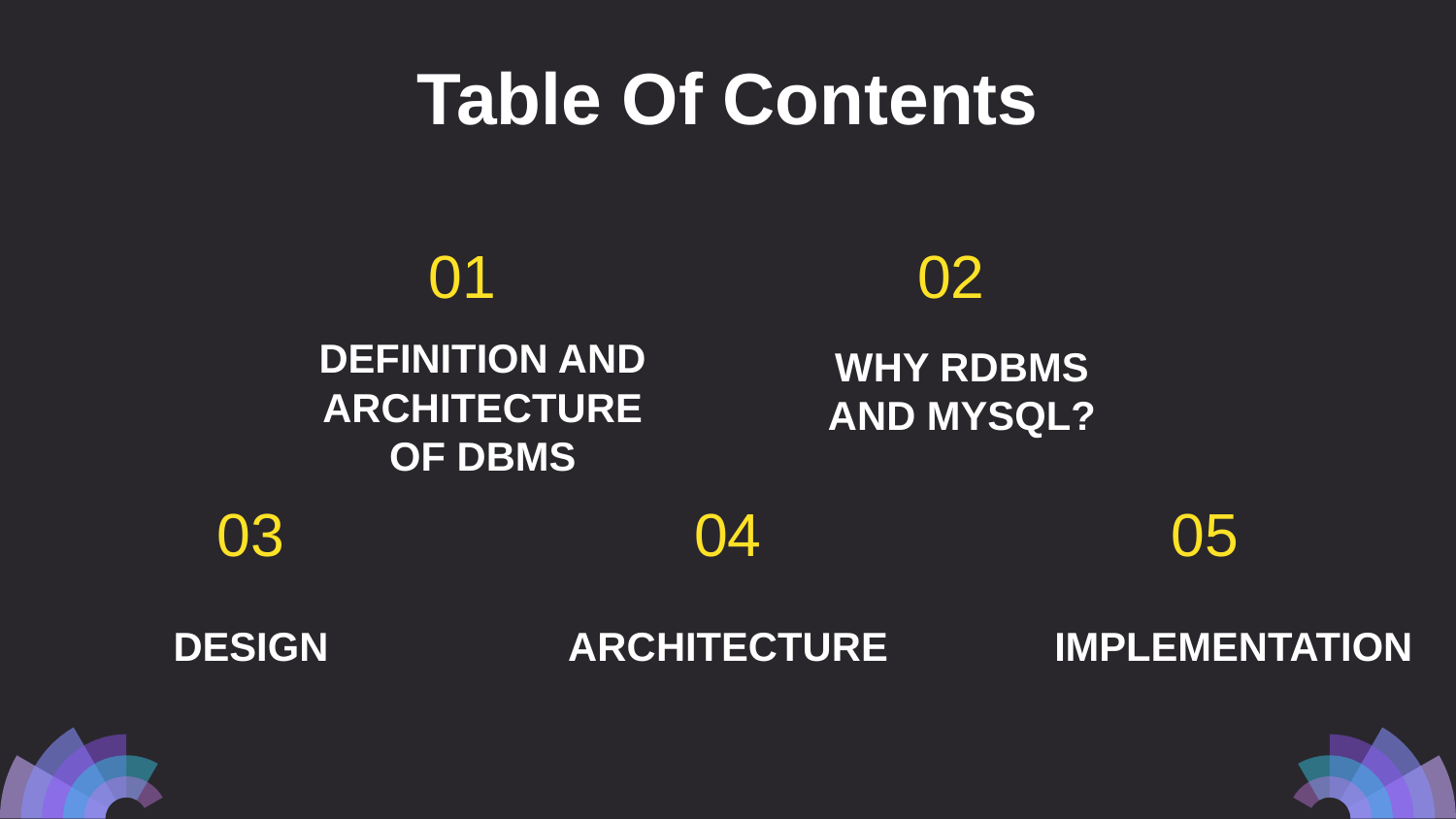

# Table Of Contents
01
02
DEFINITION AND ARCHITECTURE OF DBMS
WHY RDBMS AND MYSQL?
03
04
05
DESIGN
ARCHITECTURE
IMPLEMENTATION